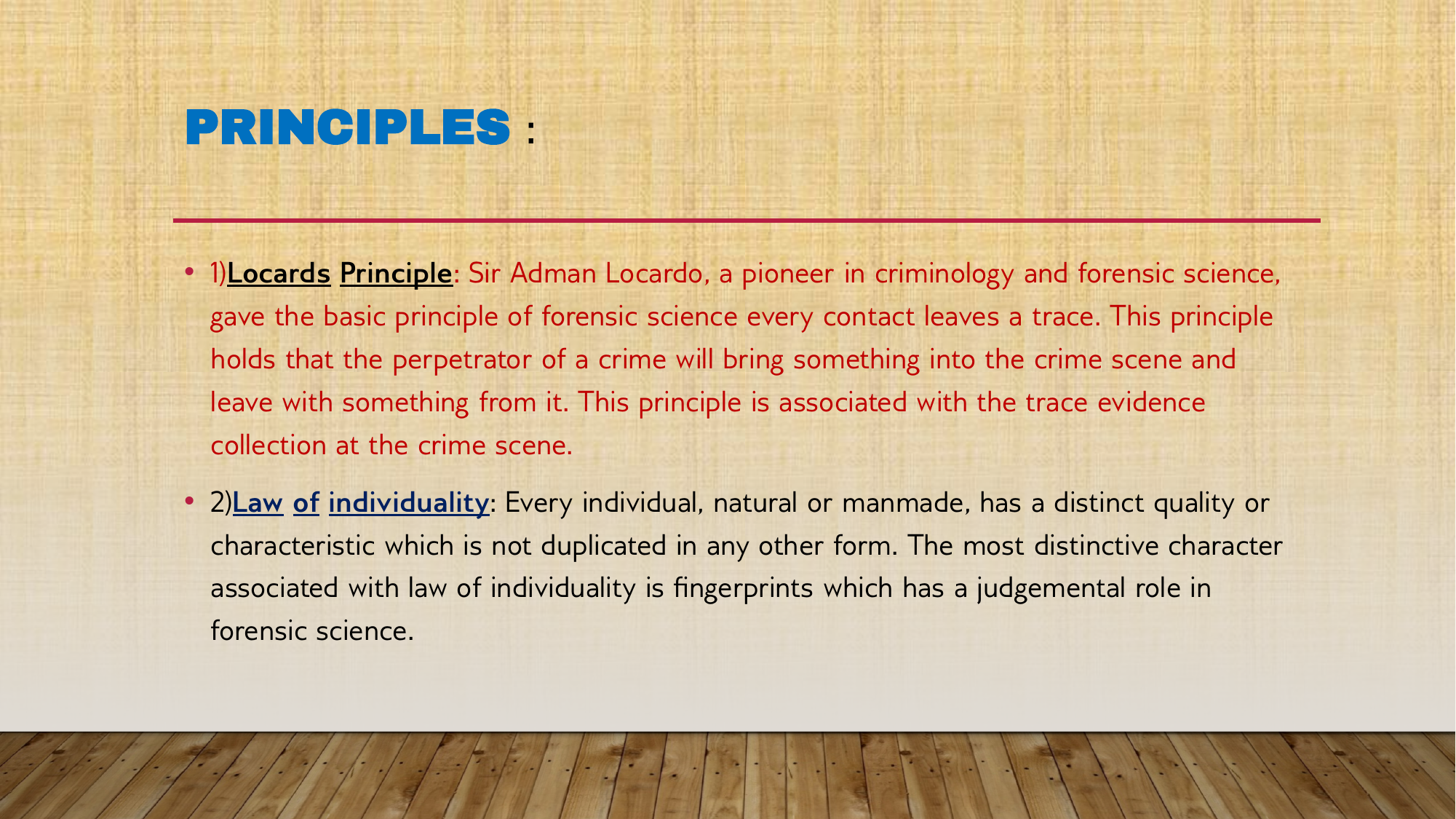

# PRINCIPLES :
1)Locards Principle: Sir Adman Locardo, a pioneer in criminology and forensic science, gave the basic principle of forensic science every contact leaves a trace. This principle holds that the perpetrator of a crime will bring something into the crime scene and leave with something from it. This principle is associated with the trace evidence collection at the crime scene.
2)Law of individuality: Every individual, natural or manmade, has a distinct quality or characteristic which is not duplicated in any other form. The most distinctive character associated with law of individuality is fingerprints which has a judgemental role in forensic science.